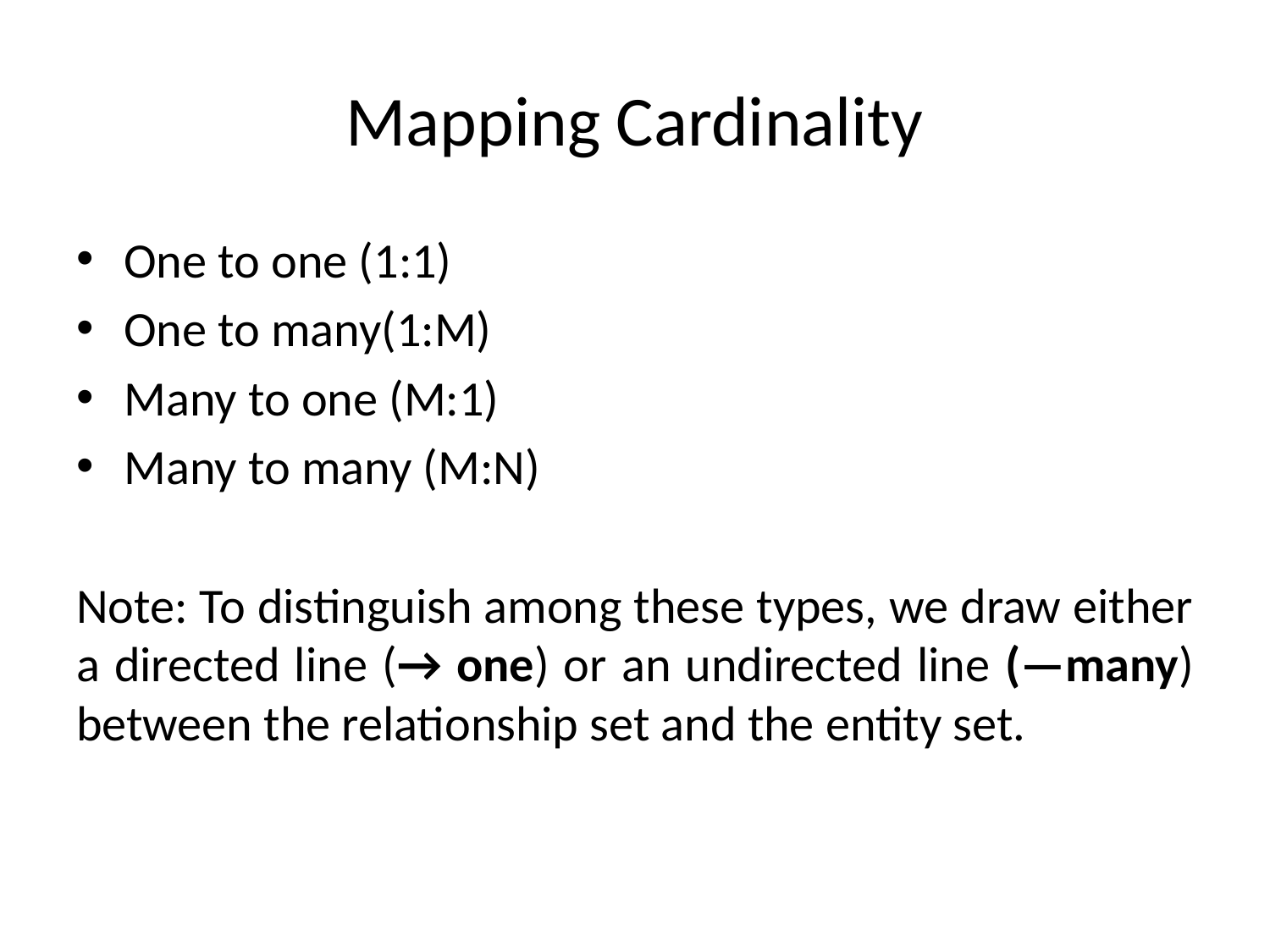

# Mapping Cardinality
One to one (1:1)
One to many(1:M)
Many to one (M:1)
Many to many (M:N)

Note: To distinguish among these types, we draw either a directed line (→ one) or an undirected line (—many) between the relationship set and the entity set.